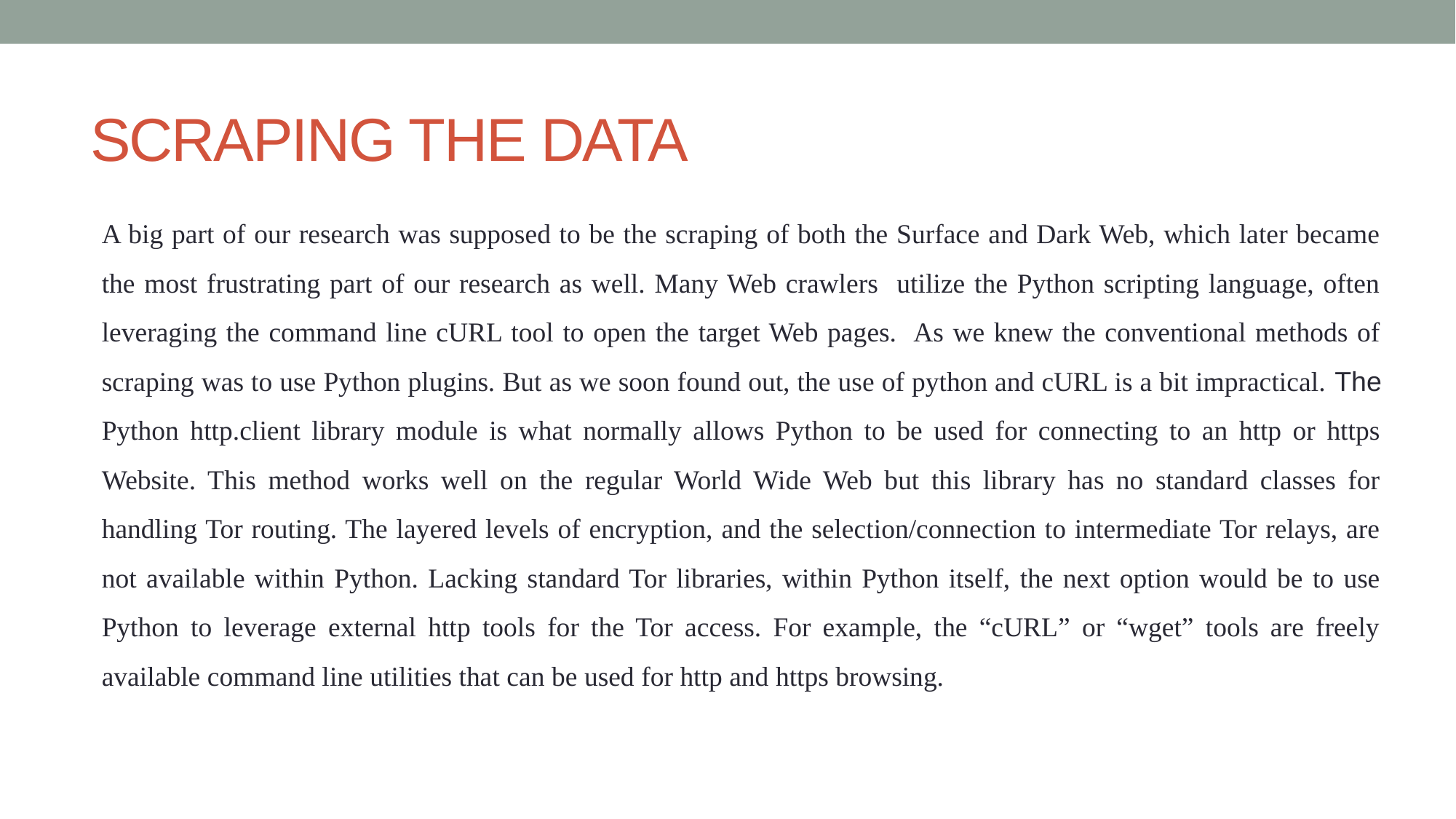

SCRAPING THE DATA
A big part of our research was supposed to be the scraping of both the Surface and Dark Web, which later became the most frustrating part of our research as well. Many Web crawlers  utilize the Python scripting language, often leveraging the command line cURL tool to open the target Web pages.  As we knew the conventional methods of scraping was to use Python plugins. But as we soon found out, the use of python and cURL is a bit impractical. The Python http.client library module is what normally allows Python to be used for connecting to an http or https Website. This method works well on the regular World Wide Web but this library has no standard classes for handling Tor routing. The layered levels of encryption, and the selection/connection to intermediate Tor relays, are not available within Python. Lacking standard Tor libraries, within Python itself, the next option would be to use Python to leverage external http tools for the Tor access. For example, the “cURL” or “wget” tools are freely available command line utilities that can be used for http and https browsing.